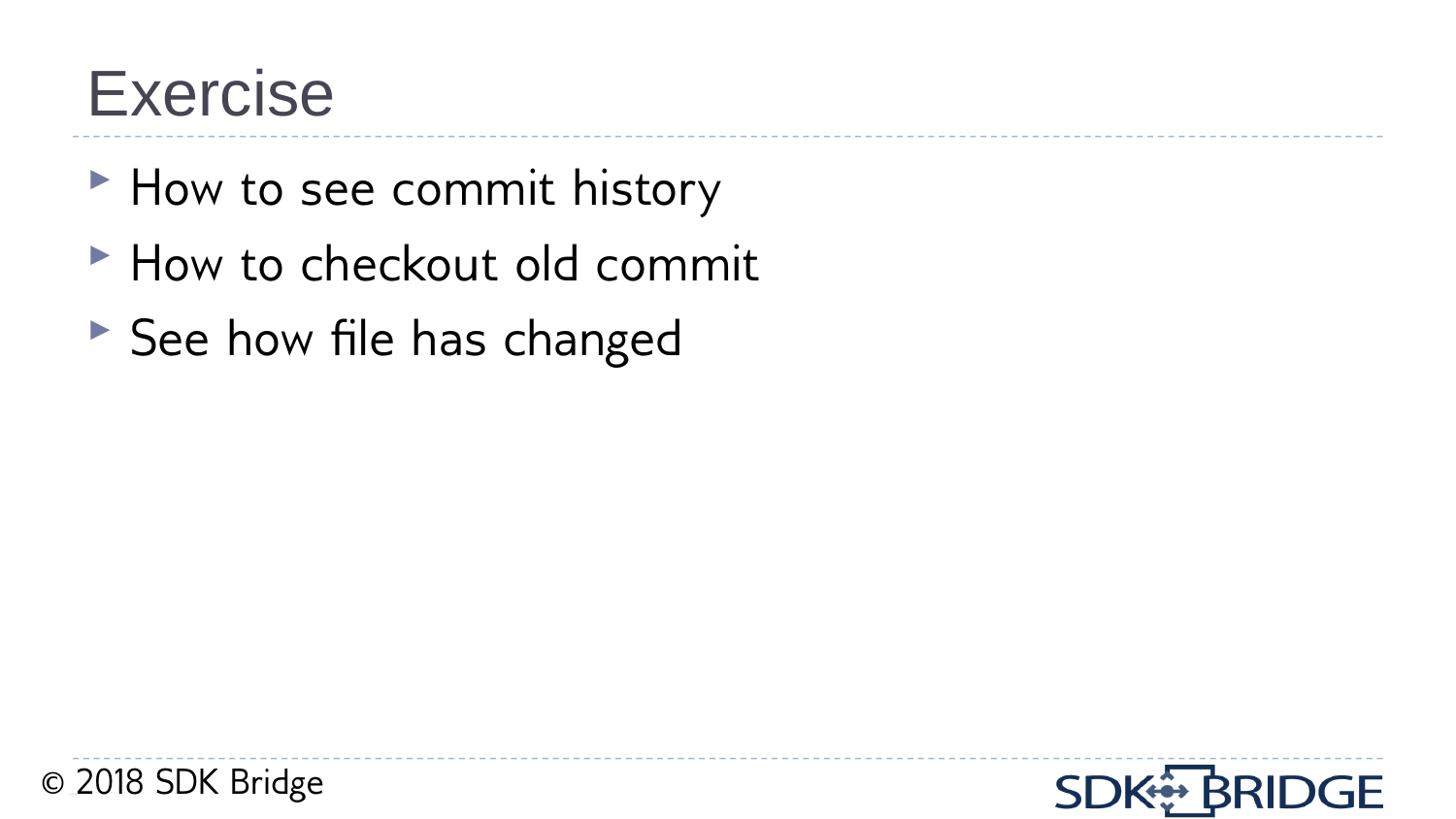

# Exercise
How to see commit history
How to checkout old commit
See how file has changed